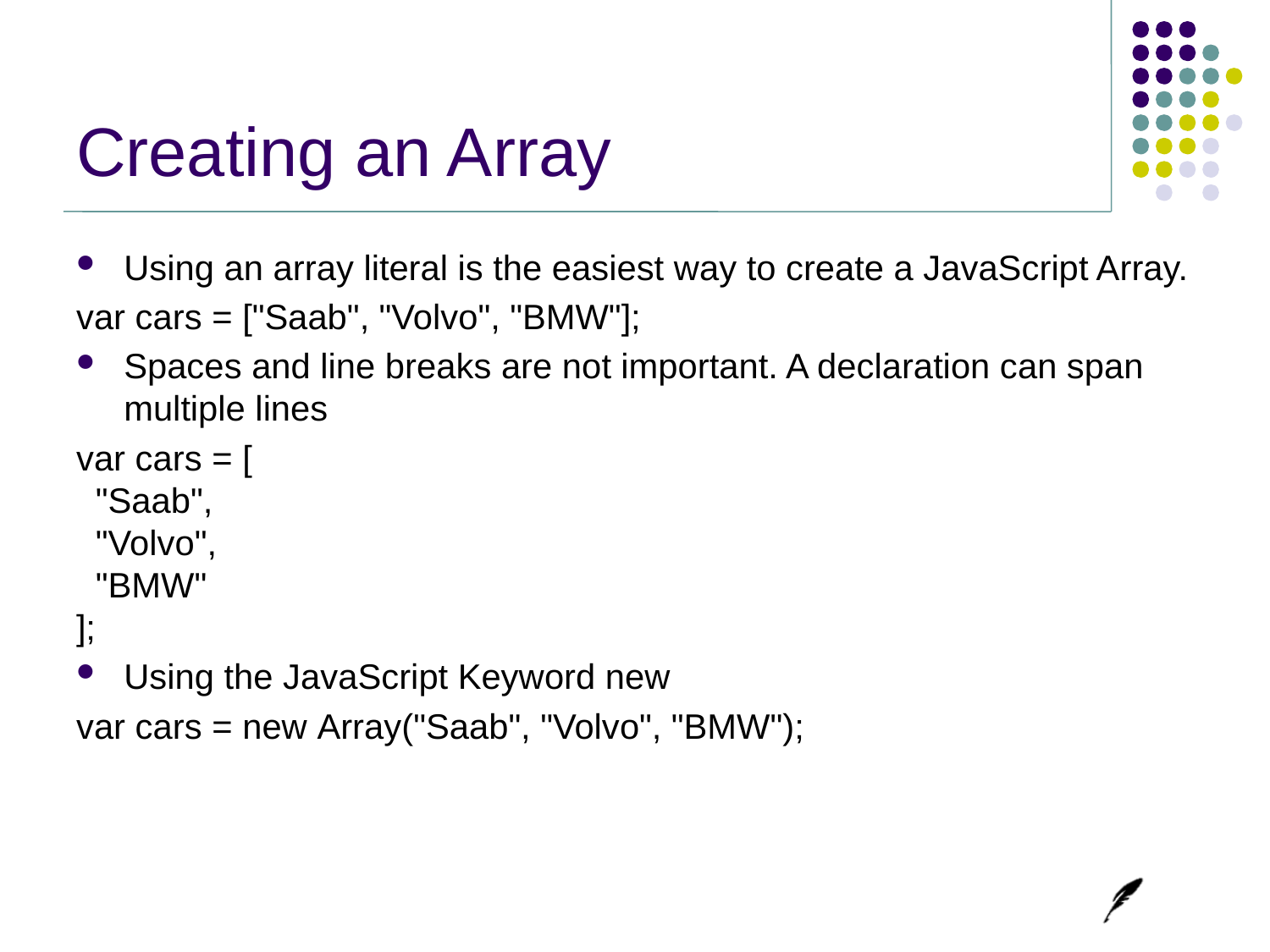

# Creating an Array
Using an array literal is the easiest way to create a JavaScript Array.
var cars = ["Saab", "Volvo", "BMW"];
Spaces and line breaks are not important. A declaration can span multiple lines
var cars = [
  "Saab",
  "Volvo",
  "BMW"
];
Using the JavaScript Keyword new
var cars = new Array("Saab", "Volvo", "BMW");